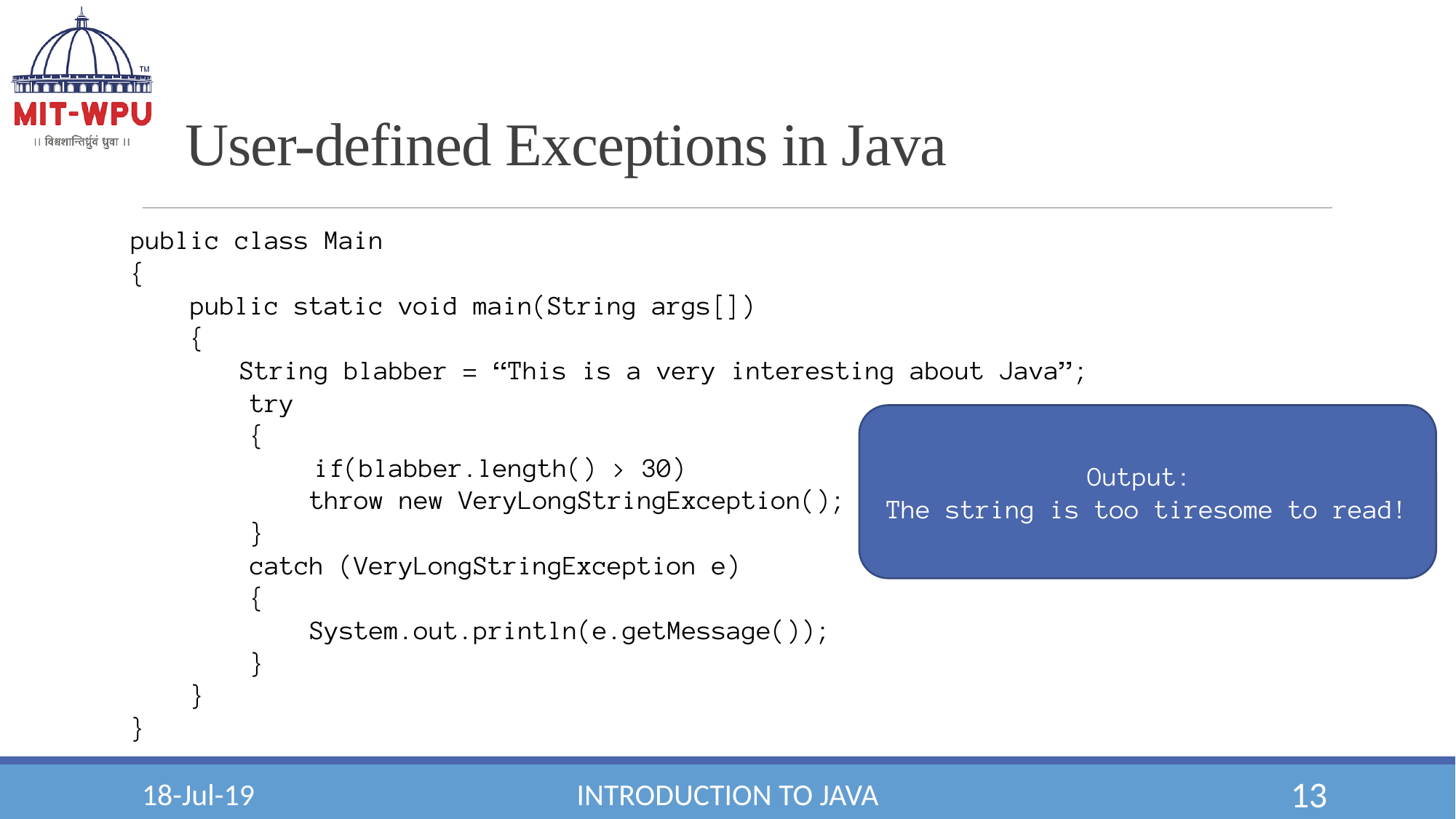

# User-defined Exceptions in Java
public class Main
{
    public static void main(String args[])
    {
	String blabber = “This is a very interesting about Java”;
        try
        {
	     if(blabber.length() > 30)
            throw new VeryLongStringException();
        }
        catch (VeryLongStringException e)
        {
            System.out.println(e.getMessage());
        }
    }
}
Output:
The string is too tiresome to read!
18-Jul-19
Introduction to Java
13